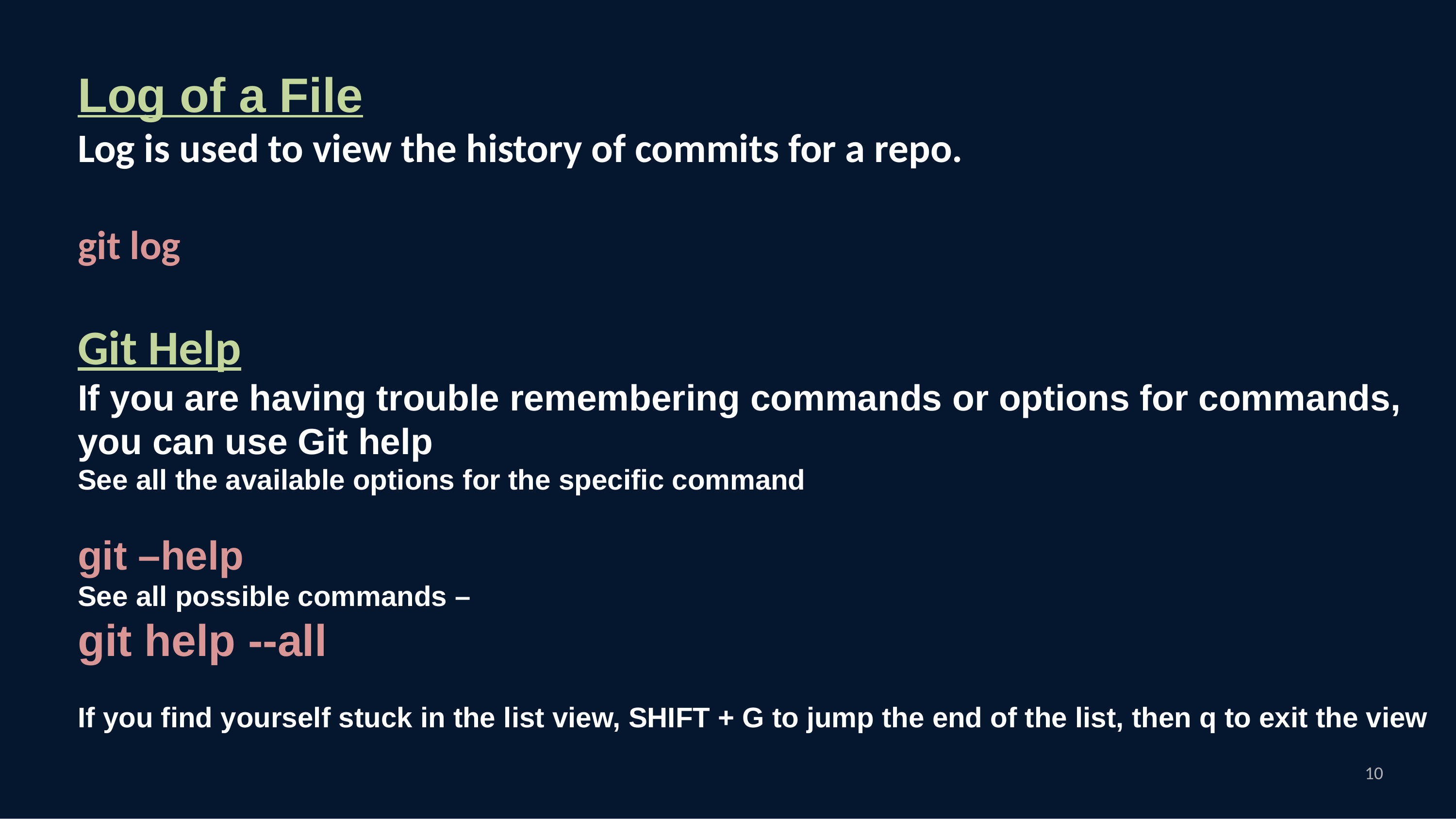

Log of a File
Log is used to view the history of commits for a repo.

git log

Git Help
If you are having trouble remembering commands or options for commands, you can use Git help
See all the available options for the specific command

git –help
See all possible commands –
git help --all

If you find yourself stuck in the list view, SHIFT + G to jump the end of the list, then q to exit the view
10